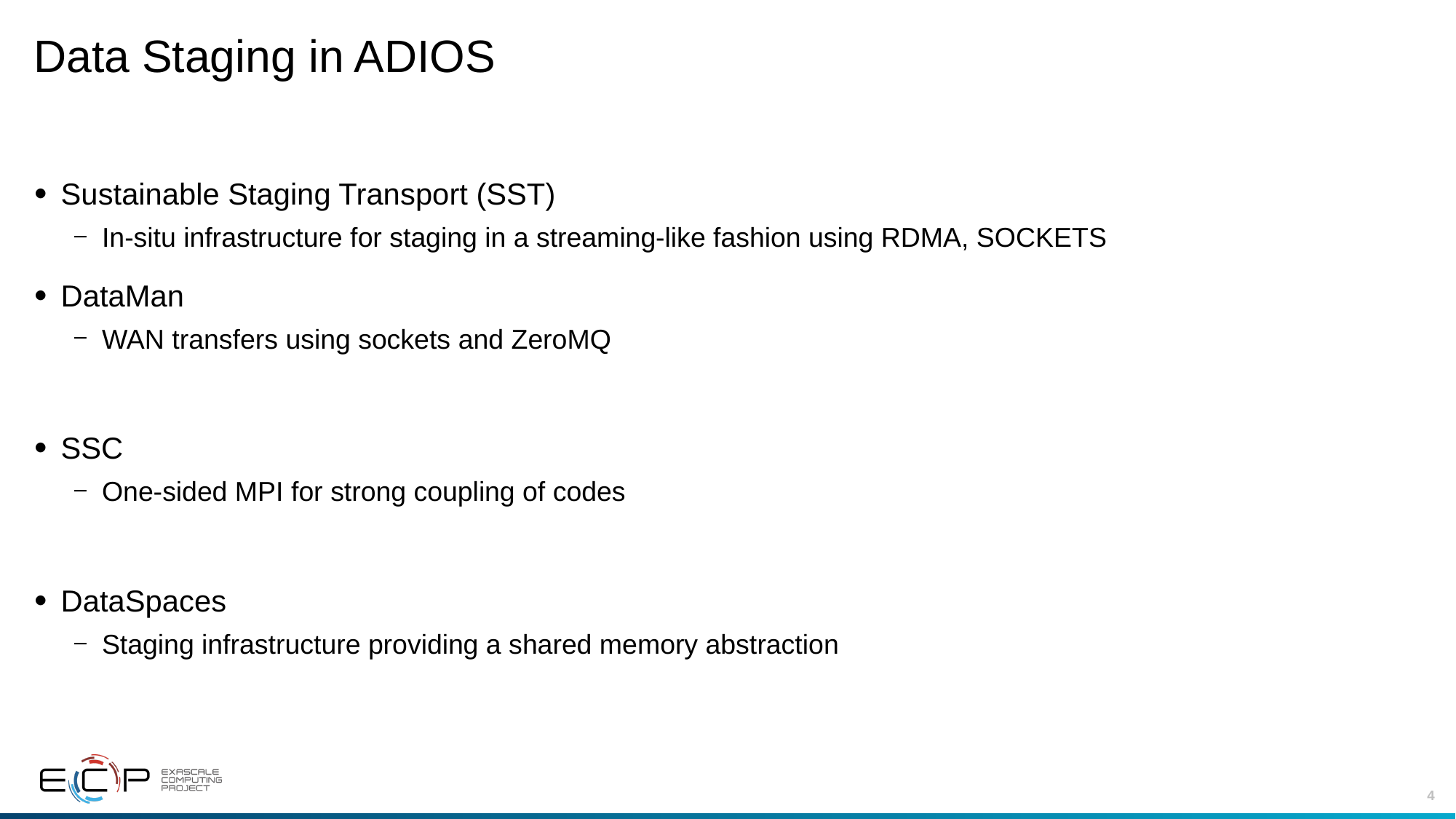

# Data Staging in ADIOS
Sustainable Staging Transport (SST)
In-situ infrastructure for staging in a streaming-like fashion using RDMA, SOCKETS
DataMan
WAN transfers using sockets and ZeroMQ

SSC
One-sided MPI for strong coupling of codes

DataSpaces
Staging infrastructure providing a shared memory abstraction